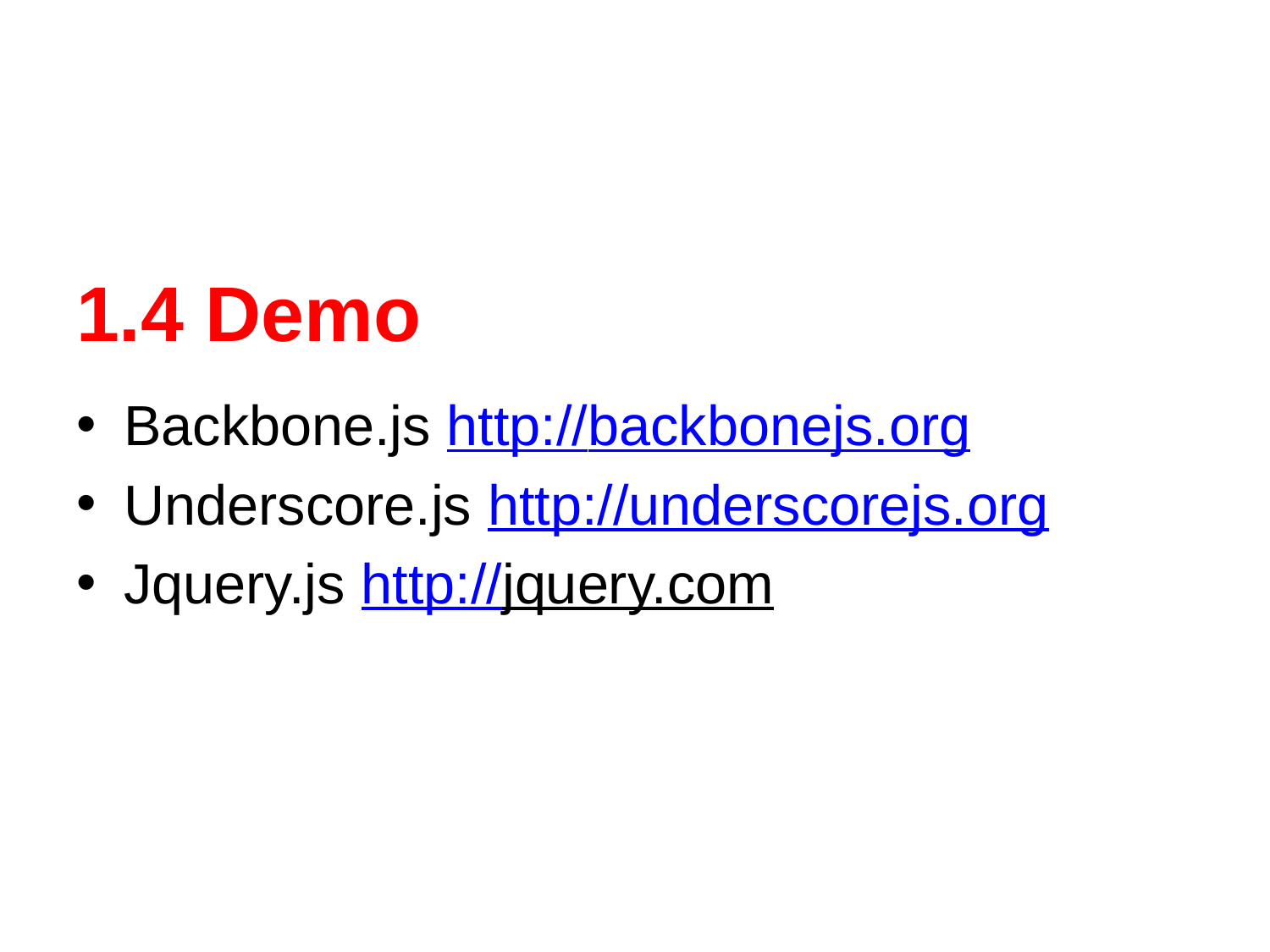

# 1.4 Demo
Backbone.js http://backbonejs.org
Underscore.js http://underscorejs.org
Jquery.js http://jquery.com